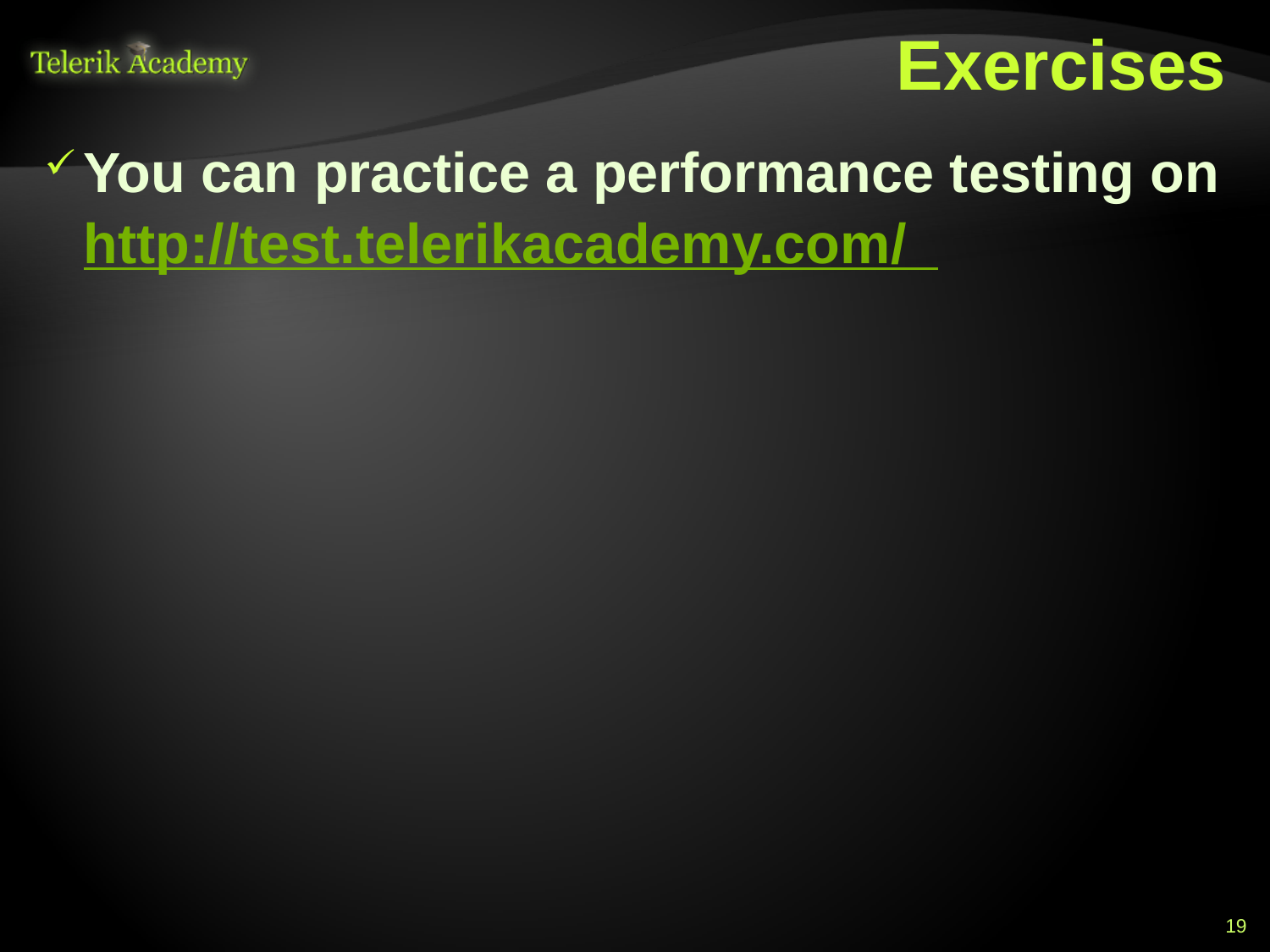

# Exercises
You can practice a performance testing on http://test.telerikacademy.com/
19